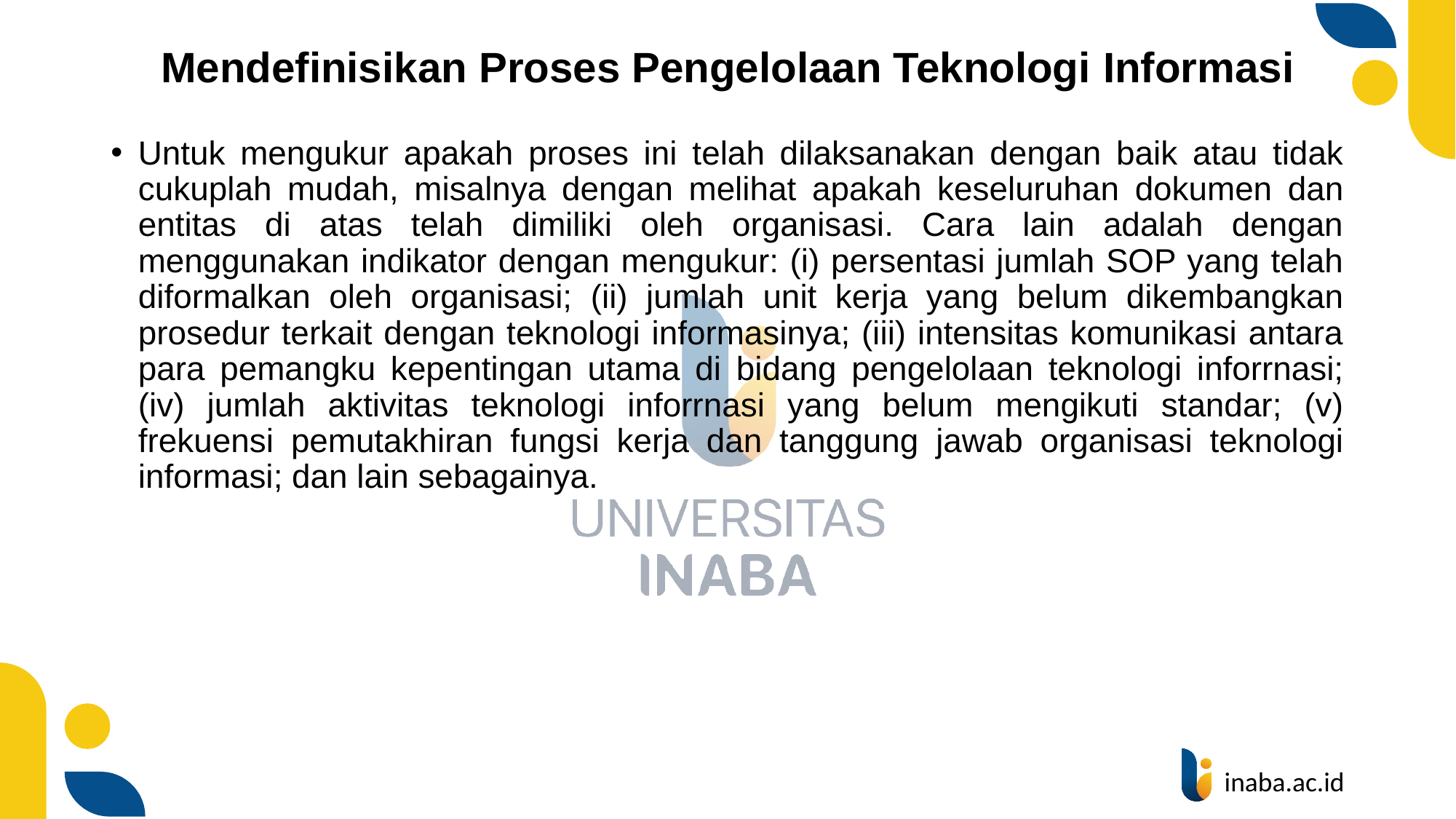

# Mendefinisikan Proses Pengelolaan Teknologi Informasi
Untuk mengukur apakah proses ini telah dilaksanakan dengan baik atau tidak cukuplah mudah, misalnya dengan melihat apakah keseluruhan dokumen dan entitas di atas telah dimiliki oleh organisasi. Cara lain adalah dengan menggunakan indikator dengan mengukur: (i) persentasi jumlah SOP yang telah diformalkan oleh organisasi; (ii) jumlah unit kerja yang belum dikembangkan prosedur terkait dengan teknologi informasinya; (iii) intensitas komunikasi antara para pemangku kepentingan utama di bidang pengelolaan teknologi inforrnasi; (iv) jumlah aktivitas teknologi inforrnasi yang belum mengikuti standar; (v) frekuensi pemutakhiran fungsi kerja dan tanggung jawab organisasi teknologi informasi; dan lain sebagainya.